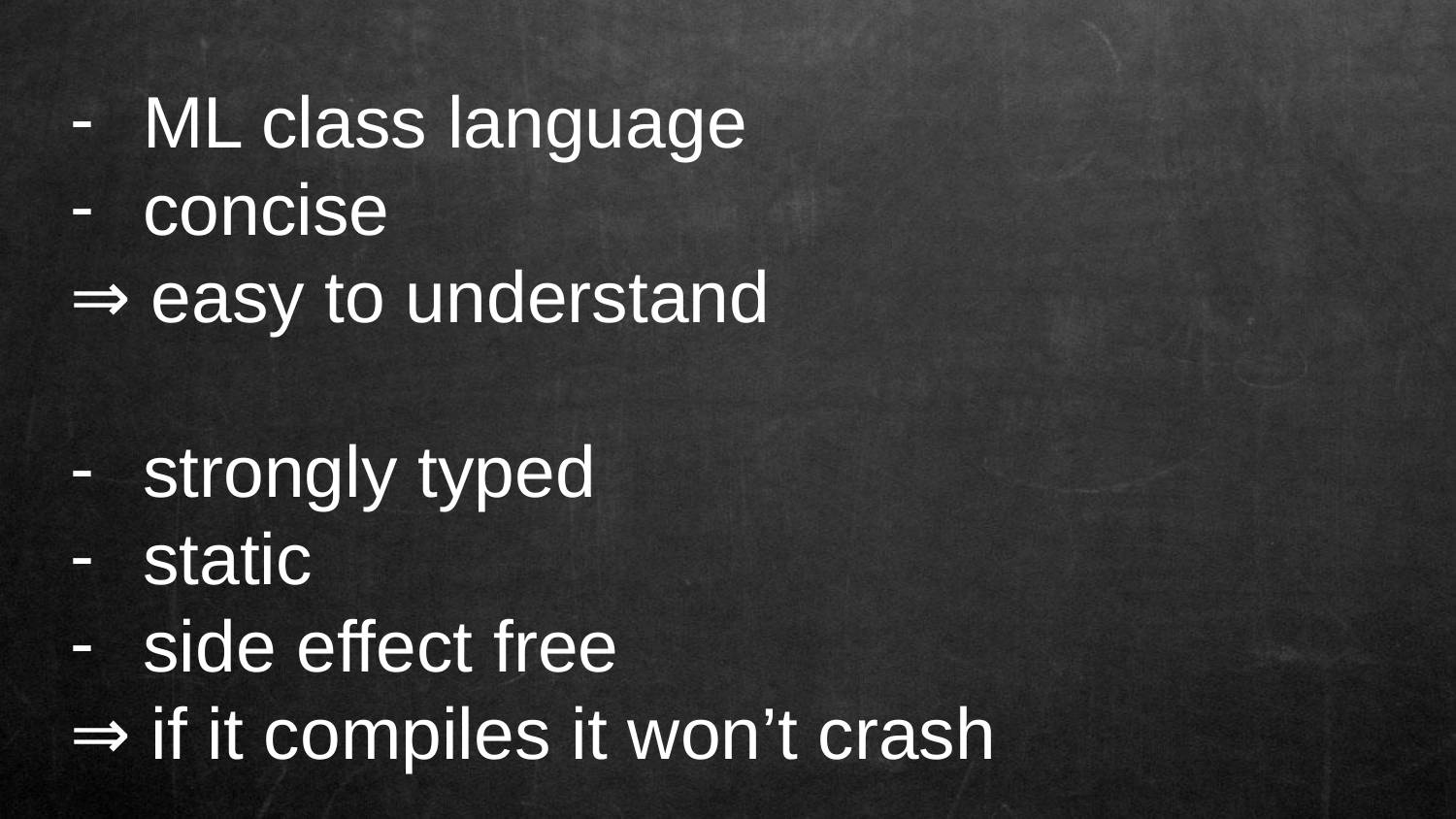

ML class language
concise
⇒ easy to understand

strongly typed
static
side effect free
⇒ if it compiles it won’t crash